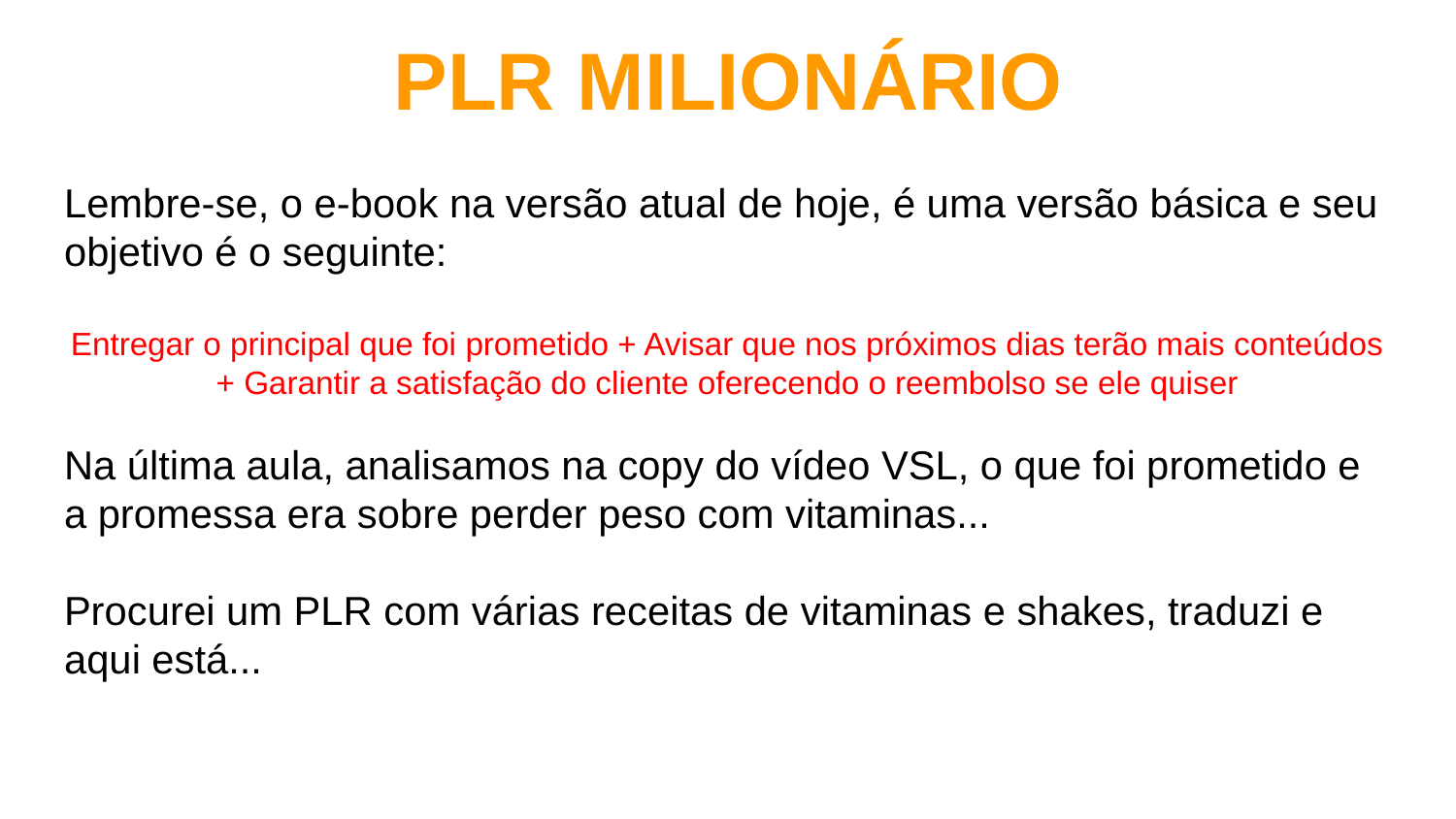

PLR MILIONÁRIO
Lembre-se, o e-book na versão atual de hoje, é uma versão básica e seu objetivo é o seguinte:

Entregar o principal que foi prometido + Avisar que nos próximos dias terão mais conteúdos + Garantir a satisfação do cliente oferecendo o reembolso se ele quiser

Na última aula, analisamos na copy do vídeo VSL, o que foi prometido e a promessa era sobre perder peso com vitaminas...

Procurei um PLR com várias receitas de vitaminas e shakes, traduzi e aqui está...